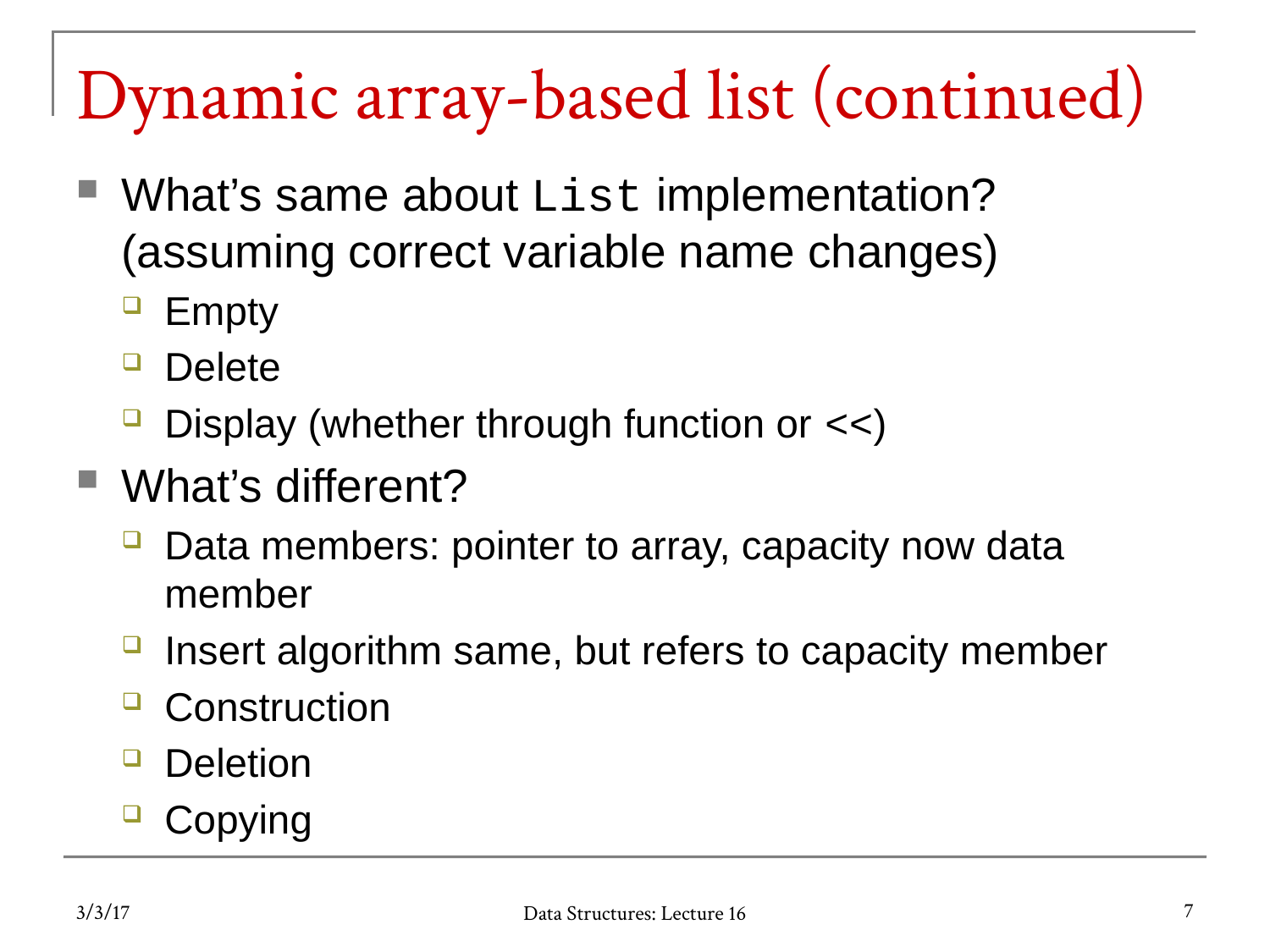

# Dynamic array-based list (continued)
What’s same about List implementation? (assuming correct variable name changes)
Empty
Delete
Display (whether through function or <<)
What’s different?
Data members: pointer to array, capacity now data member
Insert algorithm same, but refers to capacity member
Construction
Deletion
Copying
3/3/17
7
Data Structures: Lecture 16